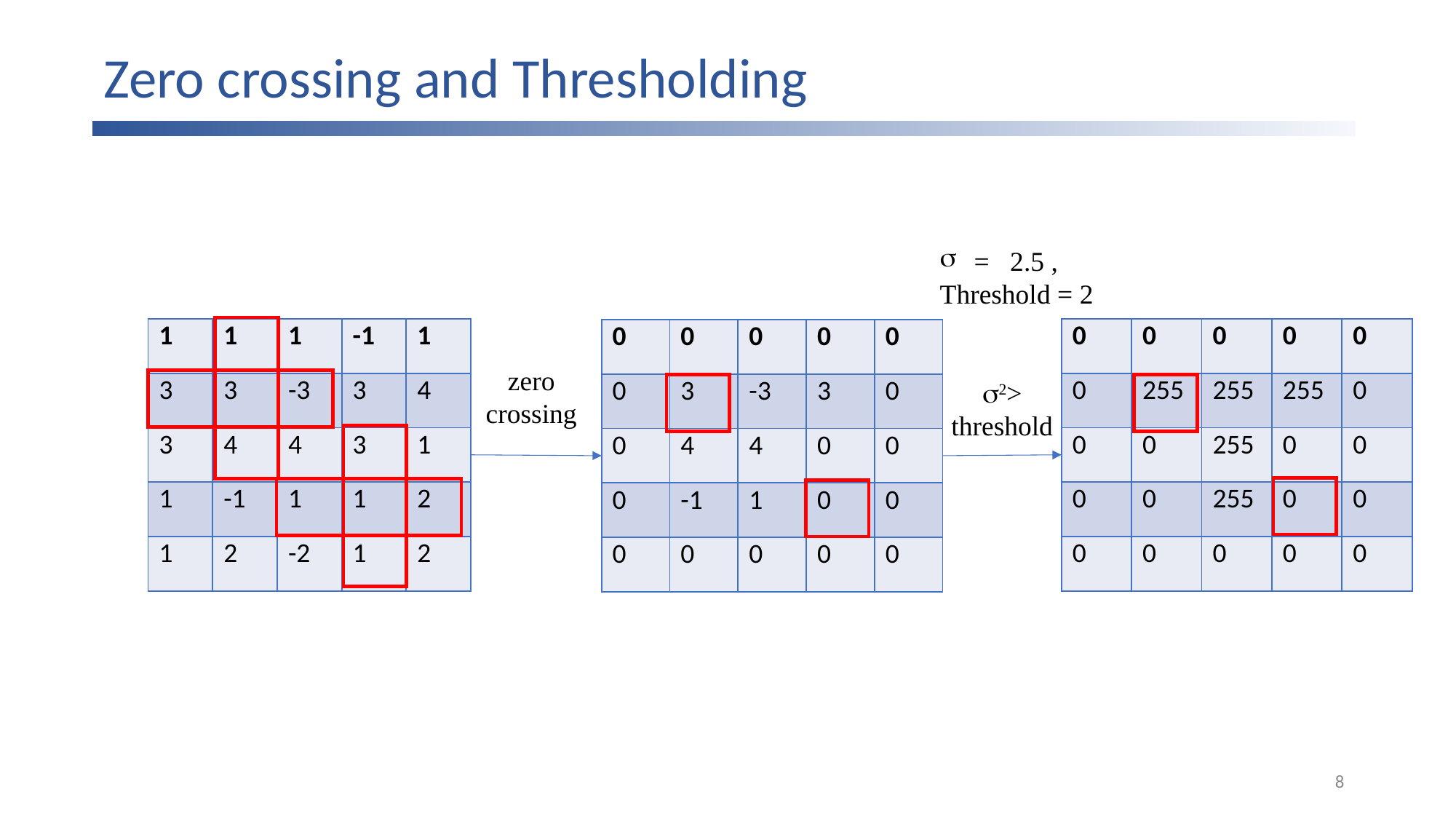

# Zero crossing and Thresholding
=   2.5 ,
Threshold = 2

| 1 | 1 | 1 | -1 | 1 |
| --- | --- | --- | --- | --- |
| 3 | 3 | -3 | 3 | 4 |
| 3 | 4 | 4 | 3 | 1 |
| 1 | -1 | 1 | 1 | 2 |
| 1 | 2 | -2 | 1 | 2 |
| 0 | 0 | 0 | 0 | 0 |
| --- | --- | --- | --- | --- |
| 0 | 255 | 255 | 255 | 0 |
| 0 | 0 | 255 | 0 | 0 |
| 0 | 0 | 255 | 0 | 0 |
| 0 | 0 | 0 | 0 | 0 |
| 0 | 0 | 0 | 0 | 0 |
| --- | --- | --- | --- | --- |
| 0 | 3 | -3 | 3 | 0 |
| 0 | 4 | 4 | 0 | 0 |
| 0 | -1 | 1 | 0 | 0 |
| 0 | 0 | 0 | 0 | 0 |
zero
crossing

σ2>
threshold

8